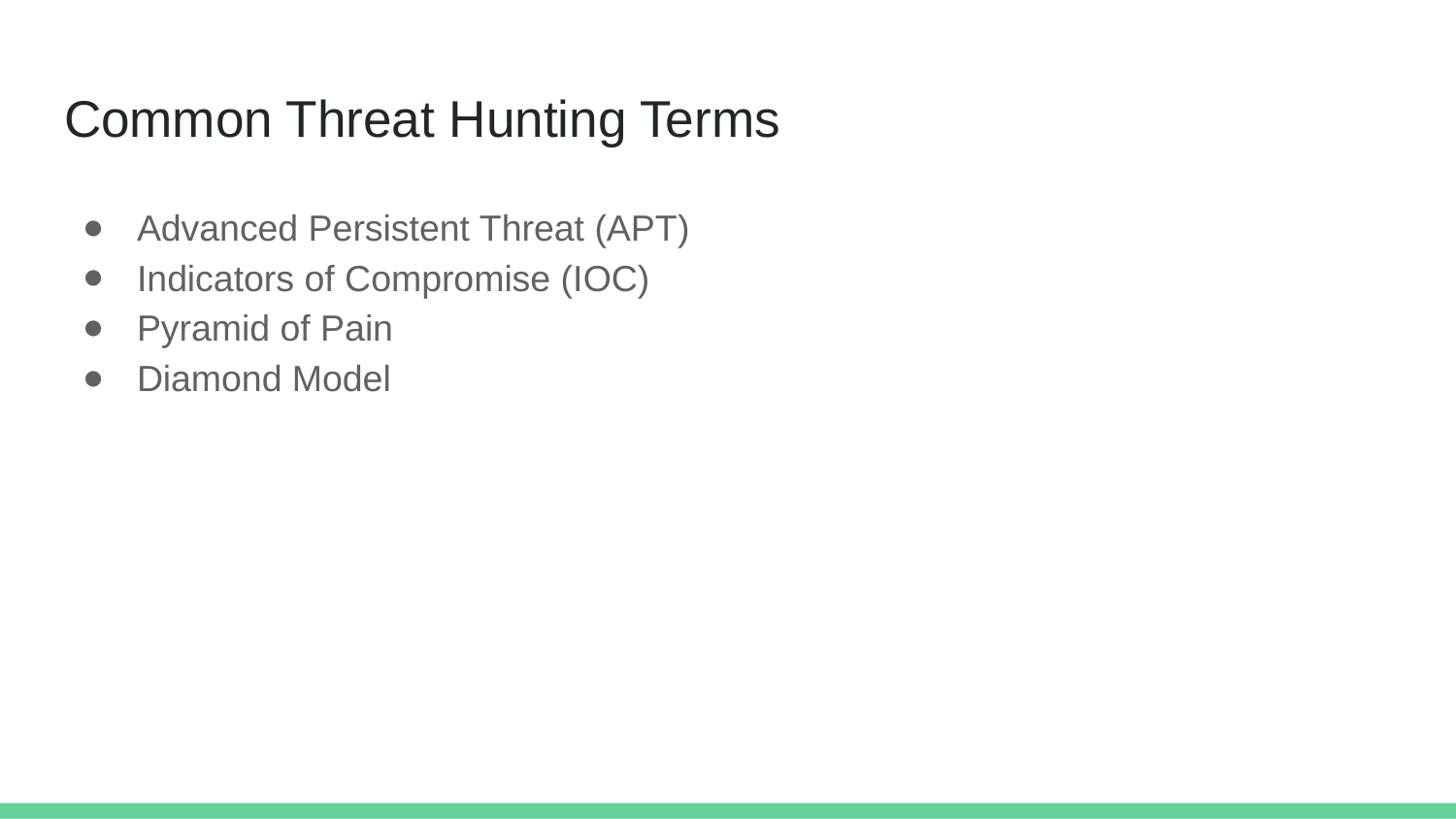

# Common Threat Hunting Terms
Advanced Persistent Threat (APT)
Indicators of Compromise (IOC)
Pyramid of Pain
Diamond Model